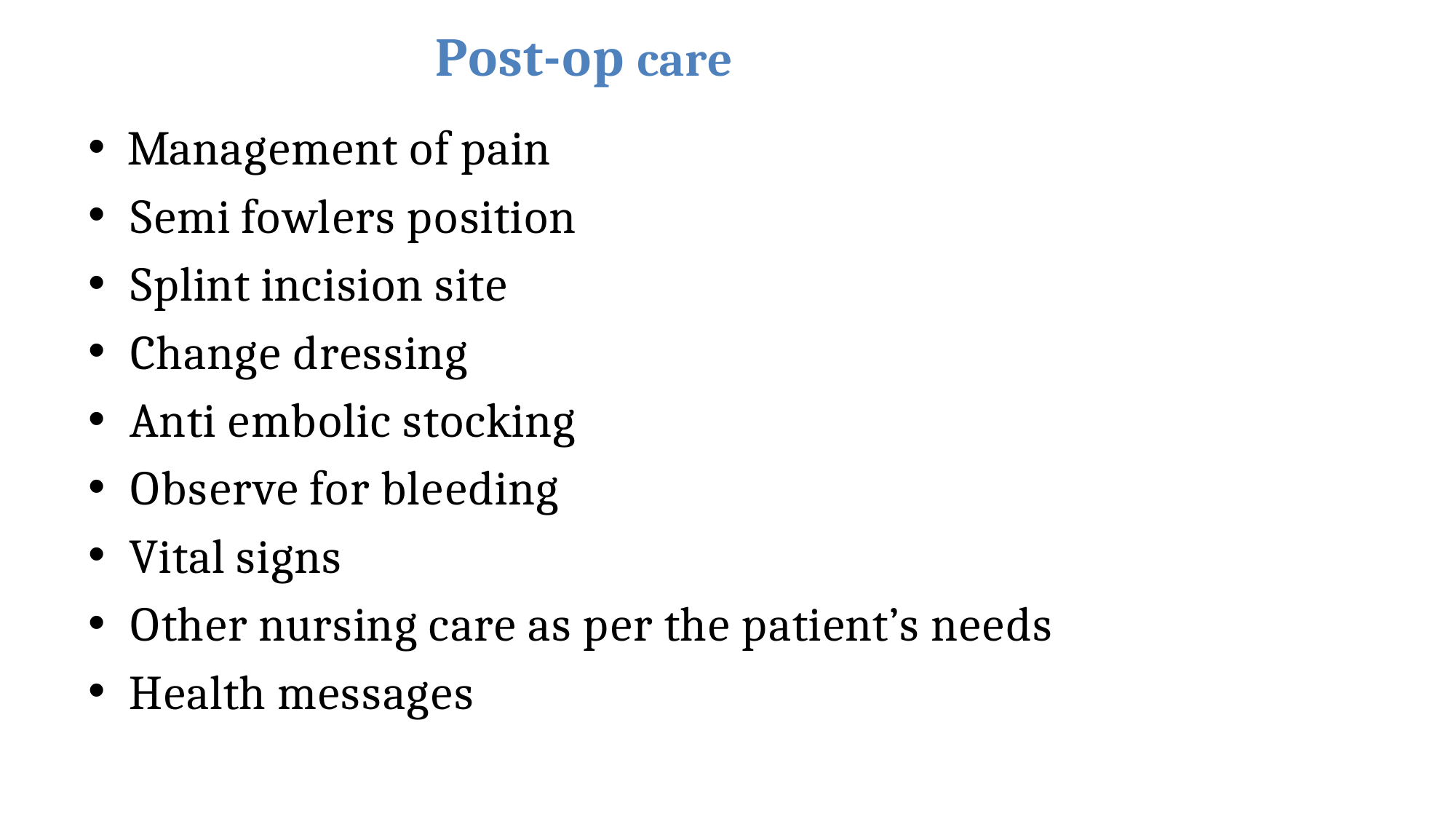

# Post-op care
Management of pain
Semi fowlers position
Splint incision site
Change dressing
Anti embolic stocking
Observe for bleeding
Vital signs
Other nursing care as per the patient’s needs
Health messages